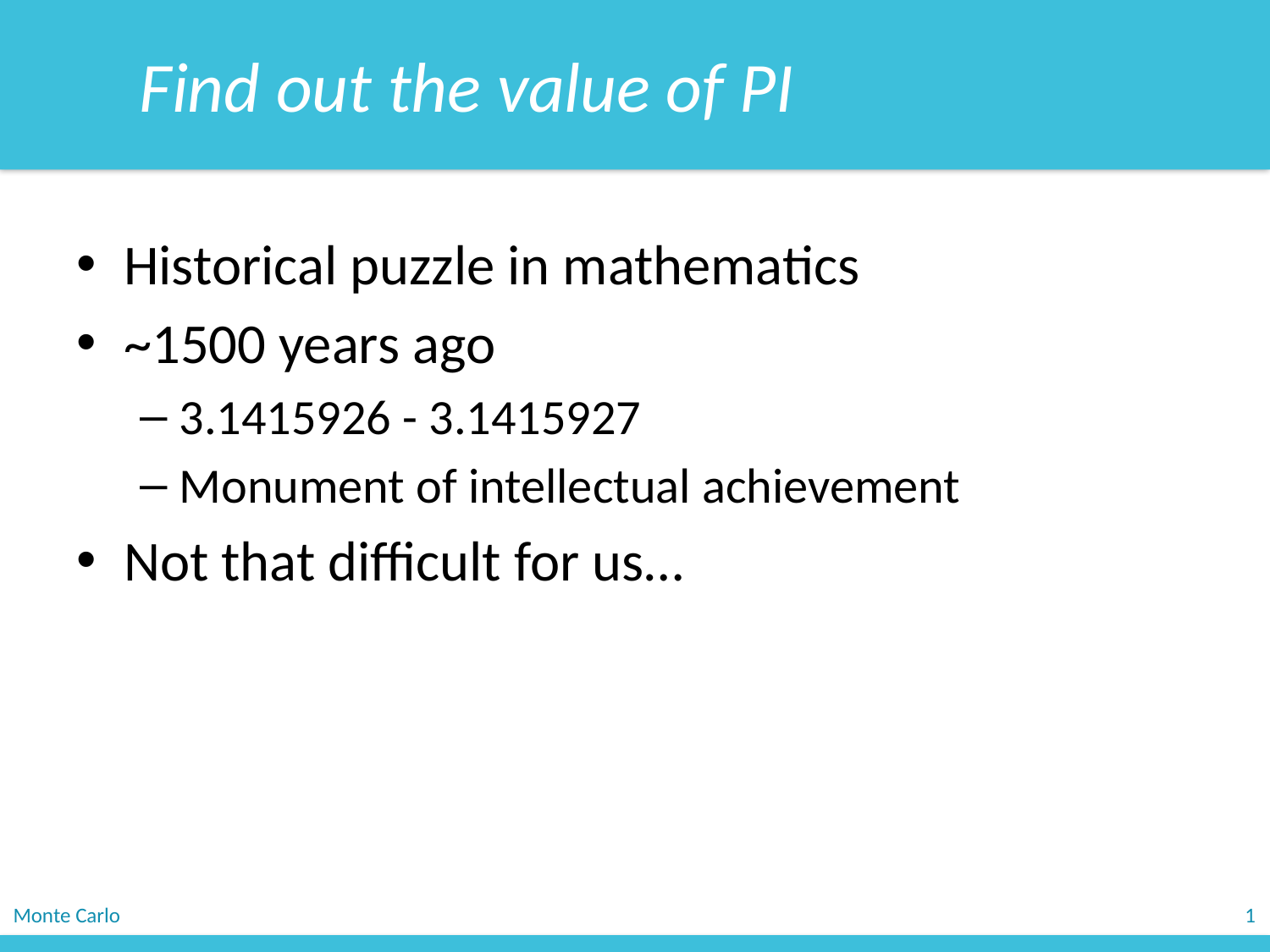

Find out the value of PI
Historical puzzle in mathematics
~1500 years ago
3.1415926 - 3.1415927
Monument of intellectual achievement
Not that difficult for us…

Monte Carlo
1